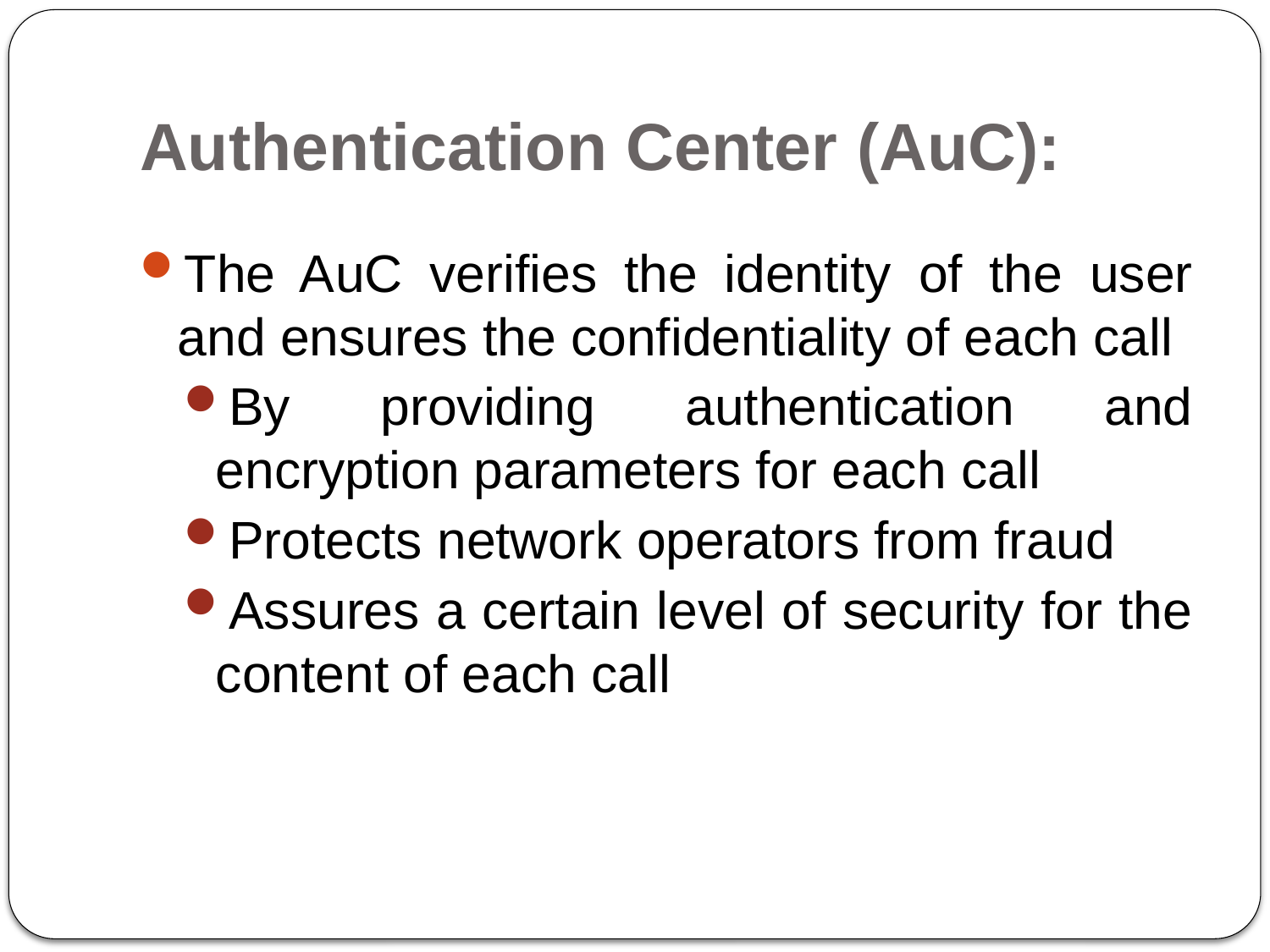

# Authentication Center (AuC):
The AuC verifies the identity of the user and ensures the confidentiality of each call
By providing authentication and encryption parameters for each call
Protects network operators from fraud
Assures a certain level of security for the content of each call